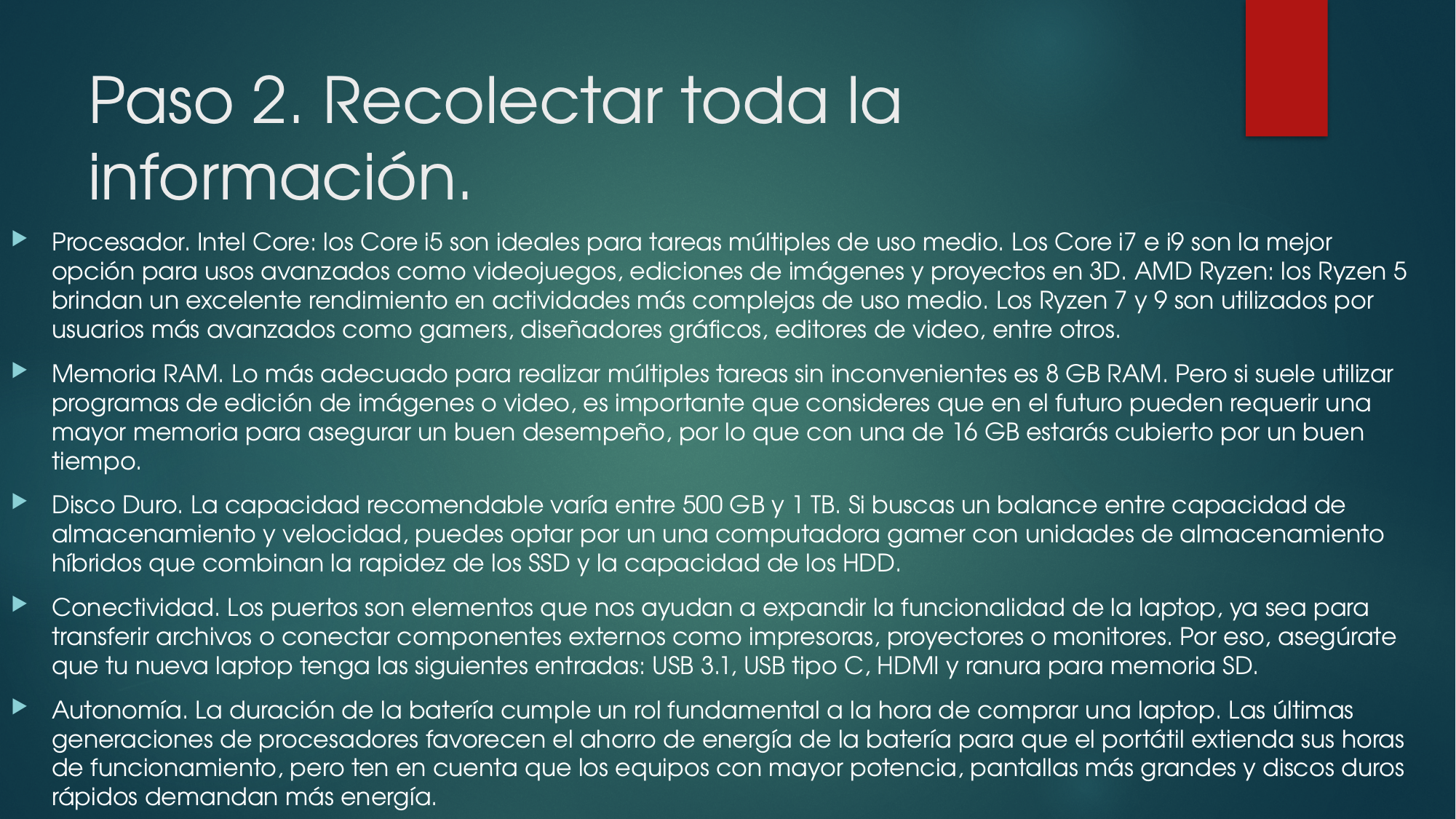

# Paso 2. Recolectar toda la información.
Procesador. Intel Core: los Core i5 son ideales para tareas múltiples de uso medio. Los Core i7 e i9 son la mejor opción para usos avanzados como videojuegos, ediciones de imágenes y proyectos en 3D. AMD Ryzen: los Ryzen 5 brindan un excelente rendimiento en actividades más complejas de uso medio. Los Ryzen 7 y 9 son utilizados por usuarios más avanzados como gamers, diseñadores gráficos, editores de video, entre otros.
Memoria RAM. Lo más adecuado para realizar múltiples tareas sin inconvenientes es 8 GB RAM. Pero si suele utilizar programas de edición de imágenes o video, es importante que consideres que en el futuro pueden requerir una mayor memoria para asegurar un buen desempeño, por lo que con una de 16 GB estarás cubierto por un buen tiempo.
Disco Duro. La capacidad recomendable varía entre 500 GB y 1 TB. Si buscas un balance entre capacidad de almacenamiento y velocidad, puedes optar por un una computadora gamer con unidades de almacenamiento híbridos que combinan la rapidez de los SSD y la capacidad de los HDD.
Conectividad. Los puertos son elementos que nos ayudan a expandir la funcionalidad de la laptop, ya sea para transferir archivos o conectar componentes externos como impresoras, proyectores o monitores. Por eso, asegúrate que tu nueva laptop tenga las siguientes entradas: USB 3.1, USB tipo C, HDMI y ranura para memoria SD.
Autonomía. La duración de la batería cumple un rol fundamental a la hora de comprar una laptop. Las últimas generaciones de procesadores favorecen el ahorro de energía de la batería para que el portátil extienda sus horas de funcionamiento, pero ten en cuenta que los equipos con mayor potencia, pantallas más grandes y discos duros rápidos demandan más energía.